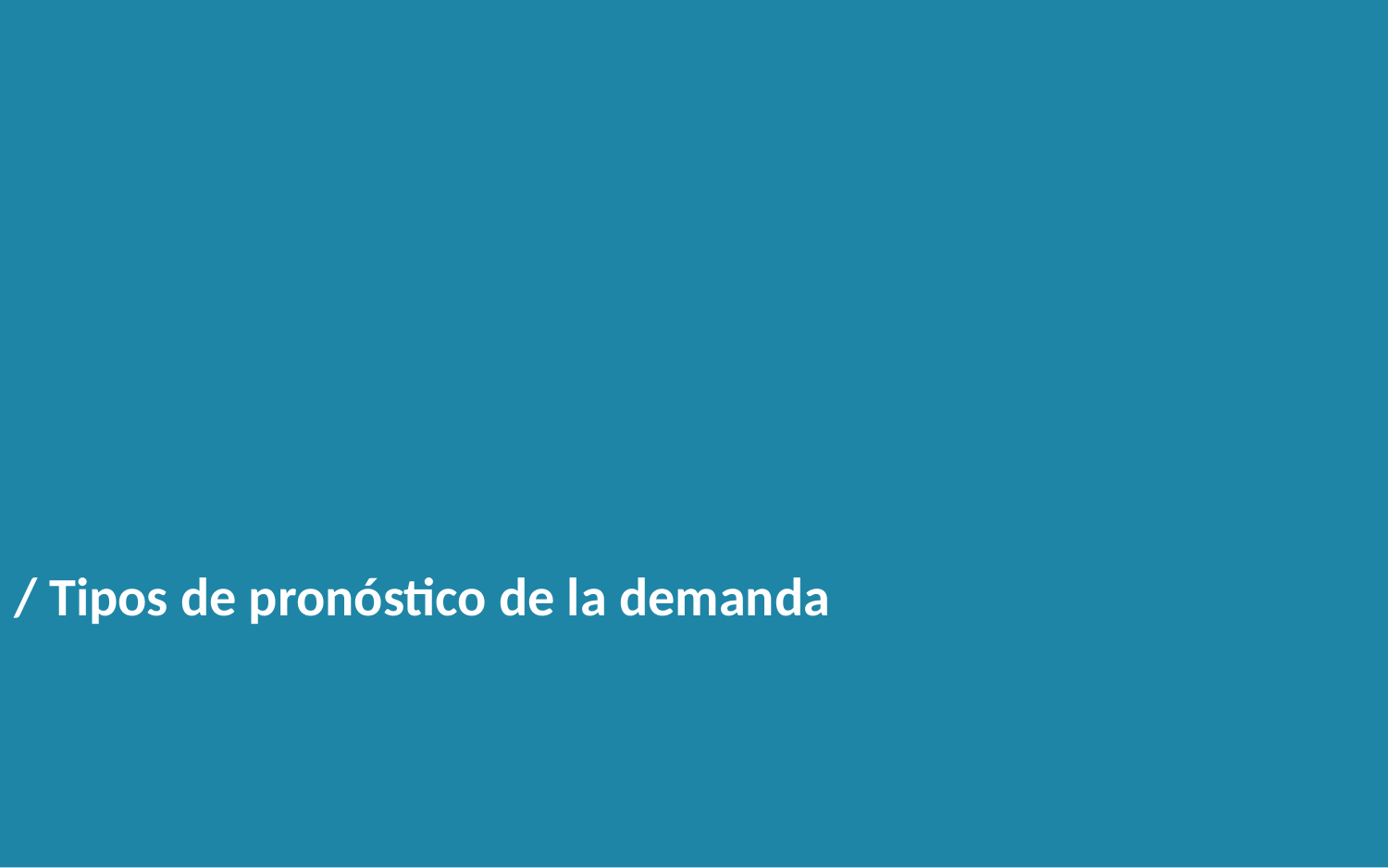

/ Tipos de pronóstico de la demanda